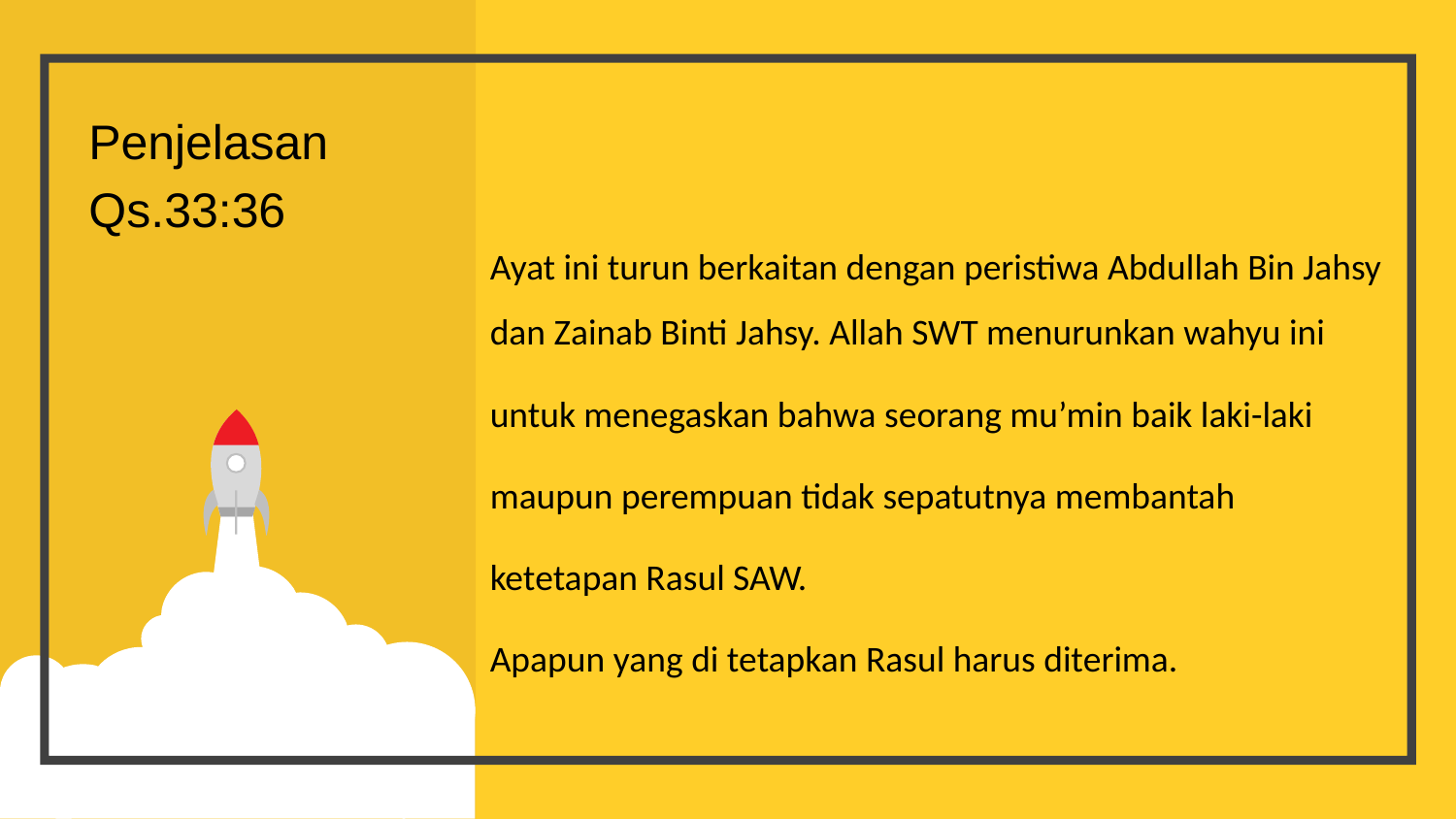

Penjelasan
Qs.33:36
Ayat ini turun berkaitan dengan peristiwa Abdullah Bin Jahsy dan Zainab Binti Jahsy. Allah SWT menurunkan wahyu ini
untuk menegaskan bahwa seorang mu’min baik laki-laki
maupun perempuan tidak sepatutnya membantah
ketetapan Rasul SAW.
Apapun yang di tetapkan Rasul harus diterima.